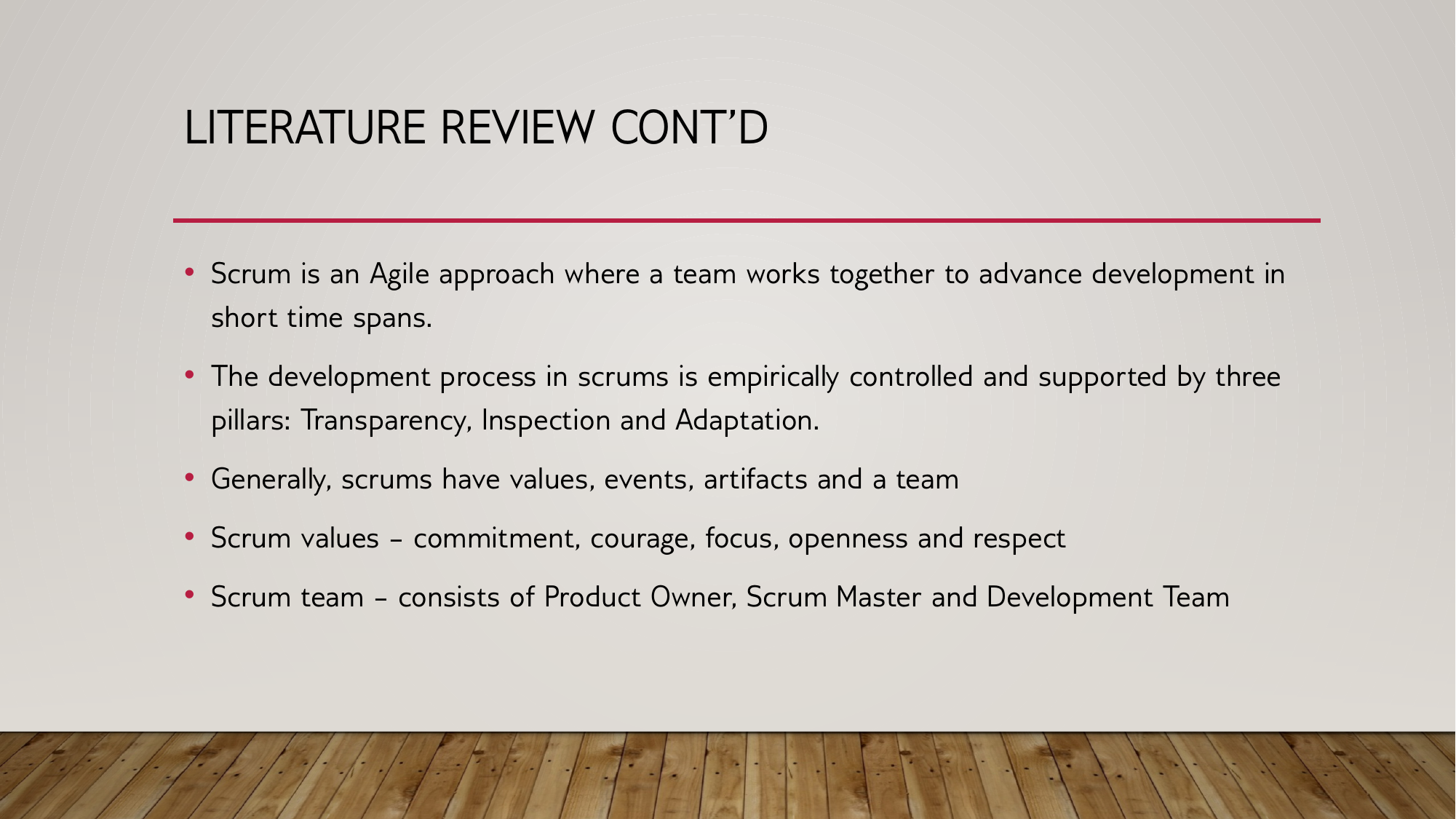

# Literature review cont’d
Scrum is an Agile approach where a team works together to advance development in short time spans.
The development process in scrums is empirically controlled and supported by three pillars: Transparency, Inspection and Adaptation.
Generally, scrums have values, events, artifacts and a team
Scrum values – commitment, courage, focus, openness and respect
Scrum team – consists of Product Owner, Scrum Master and Development Team